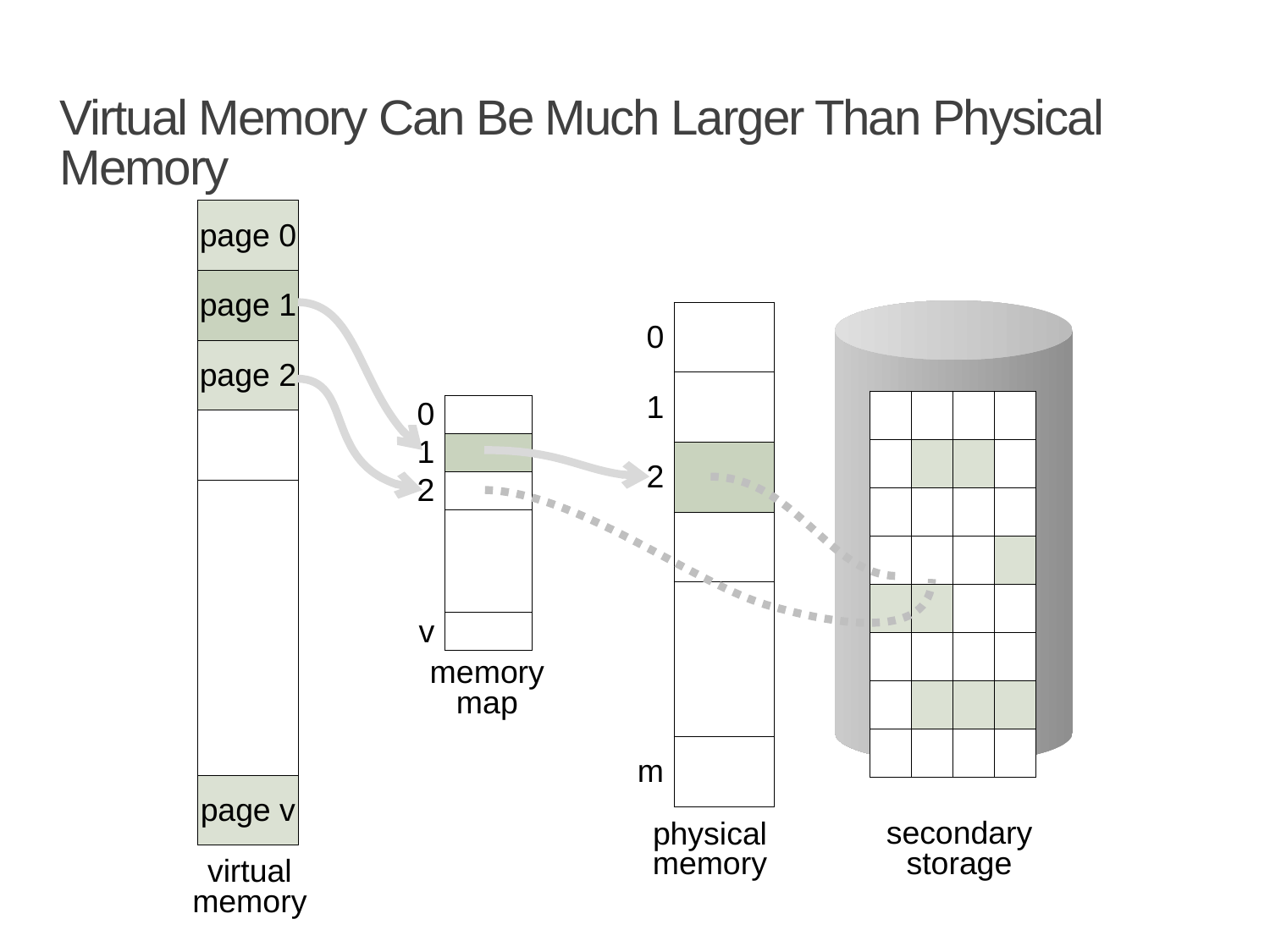

# Virtual Memory Can Be Much Larger Than Physical Memory
| page 0 |
| --- |
| page 1 |
| page 2 |
|  |
|  |
| page v |

| 0 |  |
| --- | --- |
| 1 |  |
| 2 |  |
|  |  |
|  |  |
| m |  |

|  |  |  |  |
| --- | --- | --- | --- |
|  |  |  |  |
|  |  |  |  |
|  |  |  |  |
|  |  |  |  |
|  |  |  |  |
|  |  |  |  |
|  |  |  |  |
| 0 |  |
| --- | --- |
| 1 |  |
| 2 |  |
|  |  |
| v |  |

memory
map
secondary
storage
physical
memory
virtual
memory